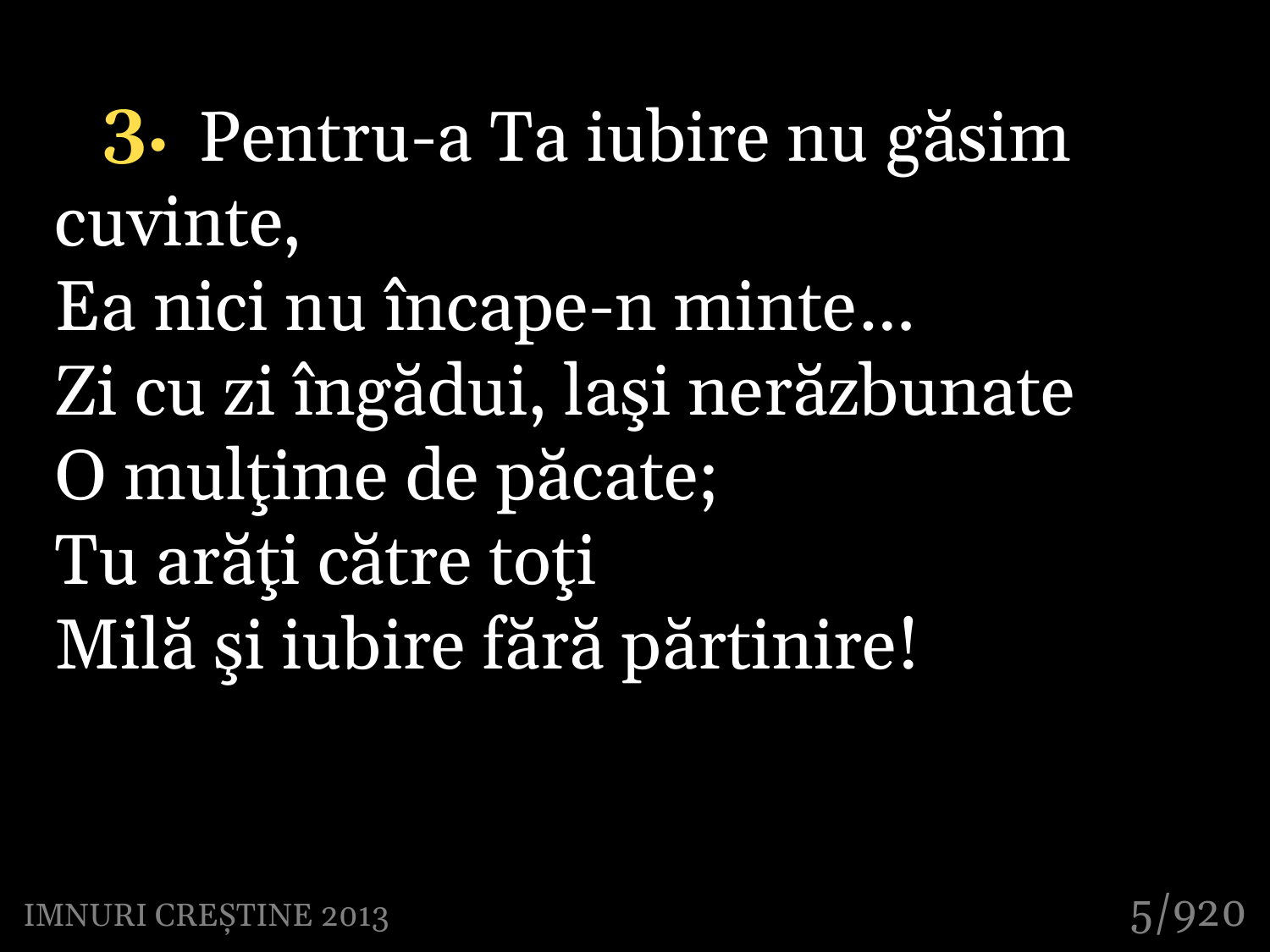

3.
	 Pentru-a Ta iubire nu găsim cuvinte,
Ea nici nu încape-n minte…
Zi cu zi îngădui, laşi nerăzbunate
O mulţime de păcate;
Tu arăţi către toţi
Milă şi iubire fără părtinire!
5/920
IMNURI CREȘTINE 2013